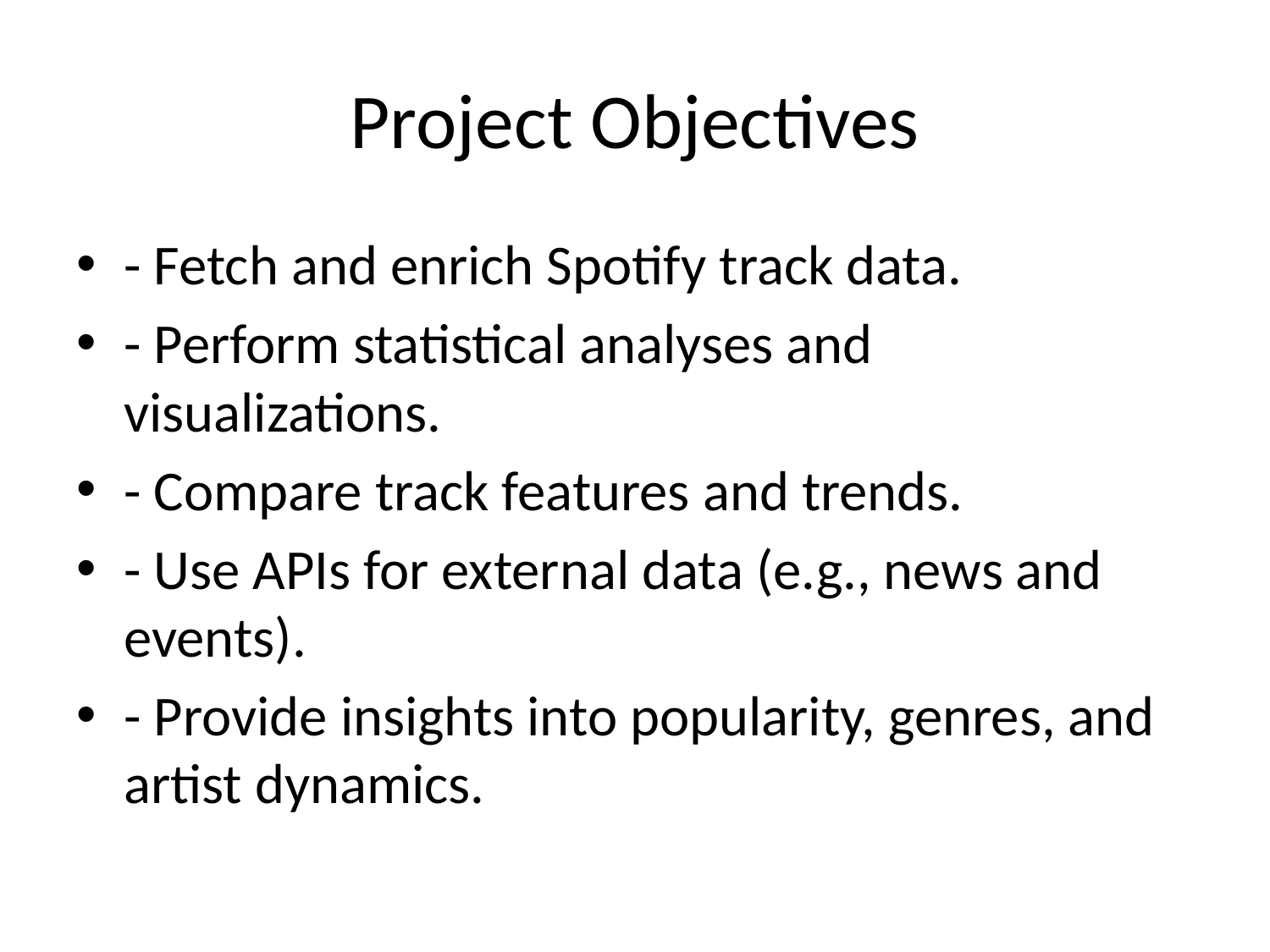

# Project Objectives
- Fetch and enrich Spotify track data.
- Perform statistical analyses and visualizations.
- Compare track features and trends.
- Use APIs for external data (e.g., news and events).
- Provide insights into popularity, genres, and artist dynamics.